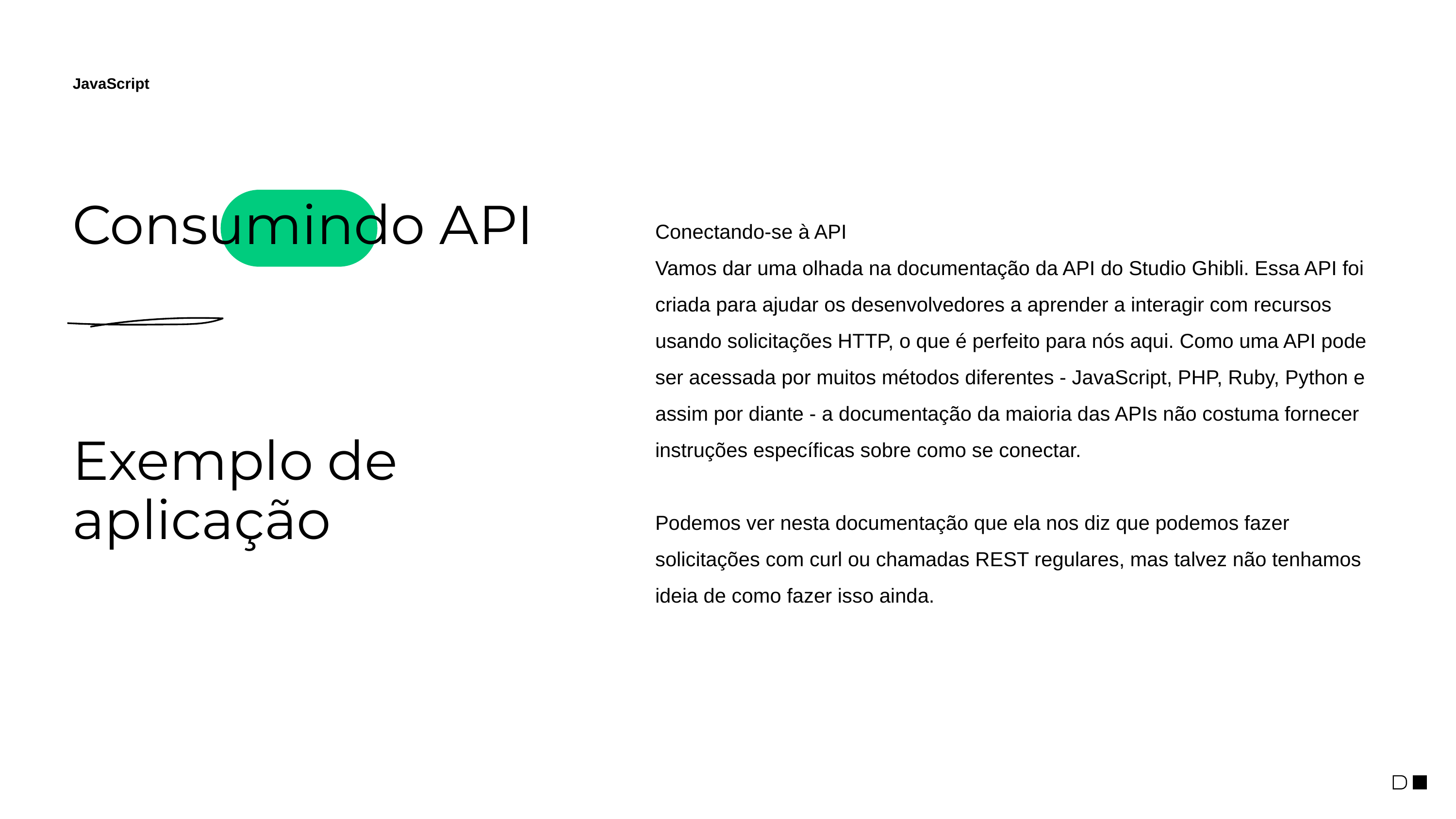

JavaScript

Consumindo API

Exemplo de aplicação
Conectando-se à API
Vamos dar uma olhada na documentação da API do Studio Ghibli. Essa API foi criada para ajudar os desenvolvedores a aprender a interagir com recursos usando solicitações HTTP, o que é perfeito para nós aqui. Como uma API pode ser acessada por muitos métodos diferentes - JavaScript, PHP, Ruby, Python e assim por diante - a documentação da maioria das APIs não costuma fornecer instruções específicas sobre como se conectar.

Podemos ver nesta documentação que ela nos diz que podemos fazer solicitações com curl ou chamadas REST regulares, mas talvez não tenhamos ideia de como fazer isso ainda.